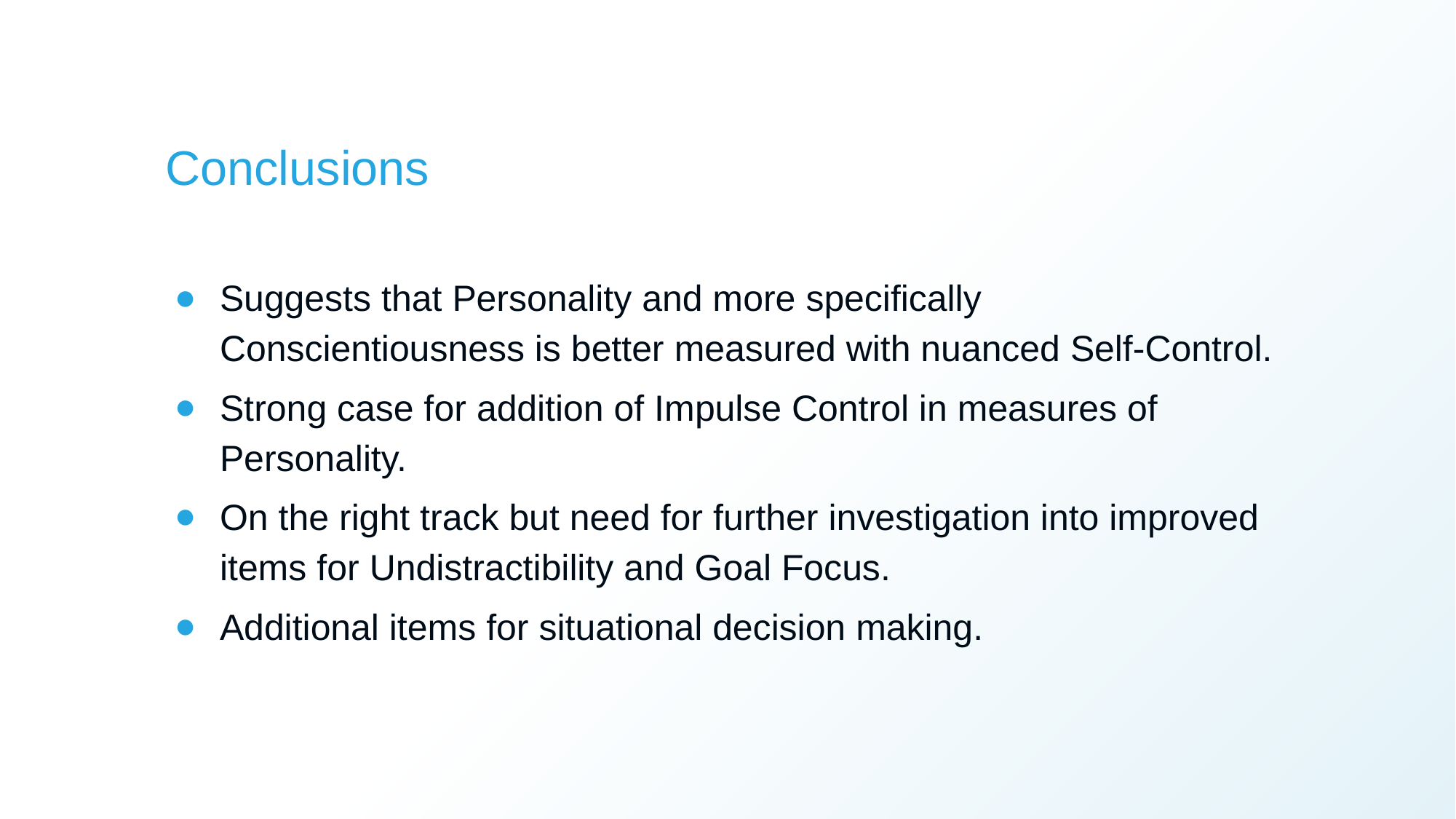

# Conclusions

Suggests that Personality and more specifically Conscientiousness is better measured with nuanced Self-Control.
Strong case for addition of Impulse Control in measures of Personality.
On the right track but need for further investigation into improved items for Undistractibility and Goal Focus.
Additional items for situational decision making.